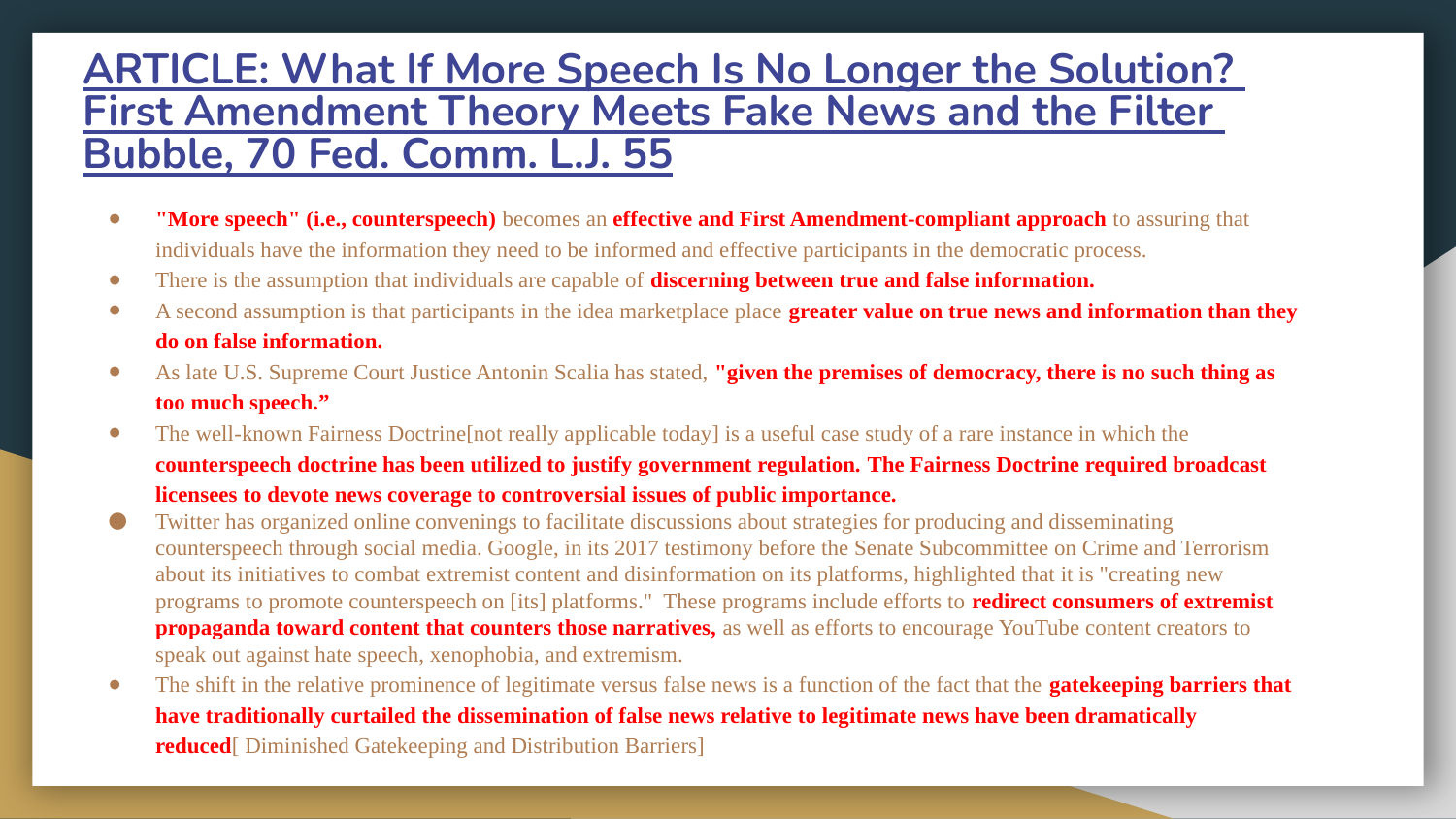

# ARTICLE: What If More Speech Is No Longer the Solution? First Amendment Theory Meets Fake News and the Filter Bubble, 70 Fed. Comm. L.J. 55

"More speech" (i.e., counterspeech) becomes an effective and First Amendment-compliant approach to assuring that individuals have the information they need to be informed and effective participants in the democratic process.
There is the assumption that individuals are capable of discerning between true and false information.
A second assumption is that participants in the idea marketplace place greater value on true news and information than they do on false information.
As late U.S. Supreme Court Justice Antonin Scalia has stated, "given the premises of democracy, there is no such thing as too much speech.”
The well-known Fairness Doctrine[not really applicable today] is a useful case study of a rare instance in which the counterspeech doctrine has been utilized to justify government regulation. The Fairness Doctrine required broadcast licensees to devote news coverage to controversial issues of public importance.
Twitter has organized online convenings to facilitate discussions about strategies for producing and disseminating counterspeech through social media. Google, in its 2017 testimony before the Senate Subcommittee on Crime and Terrorism about its initiatives to combat extremist content and disinformation on its platforms, highlighted that it is "creating new programs to promote counterspeech on [its] platforms."  These programs include efforts to redirect consumers of extremist propaganda toward content that counters those narratives, as well as efforts to encourage YouTube content creators to speak out against hate speech, xenophobia, and extremism.
The shift in the relative prominence of legitimate versus false news is a function of the fact that the gatekeeping barriers that have traditionally curtailed the dissemination of false news relative to legitimate news have been dramatically reduced[ Diminished Gatekeeping and Distribution Barriers]